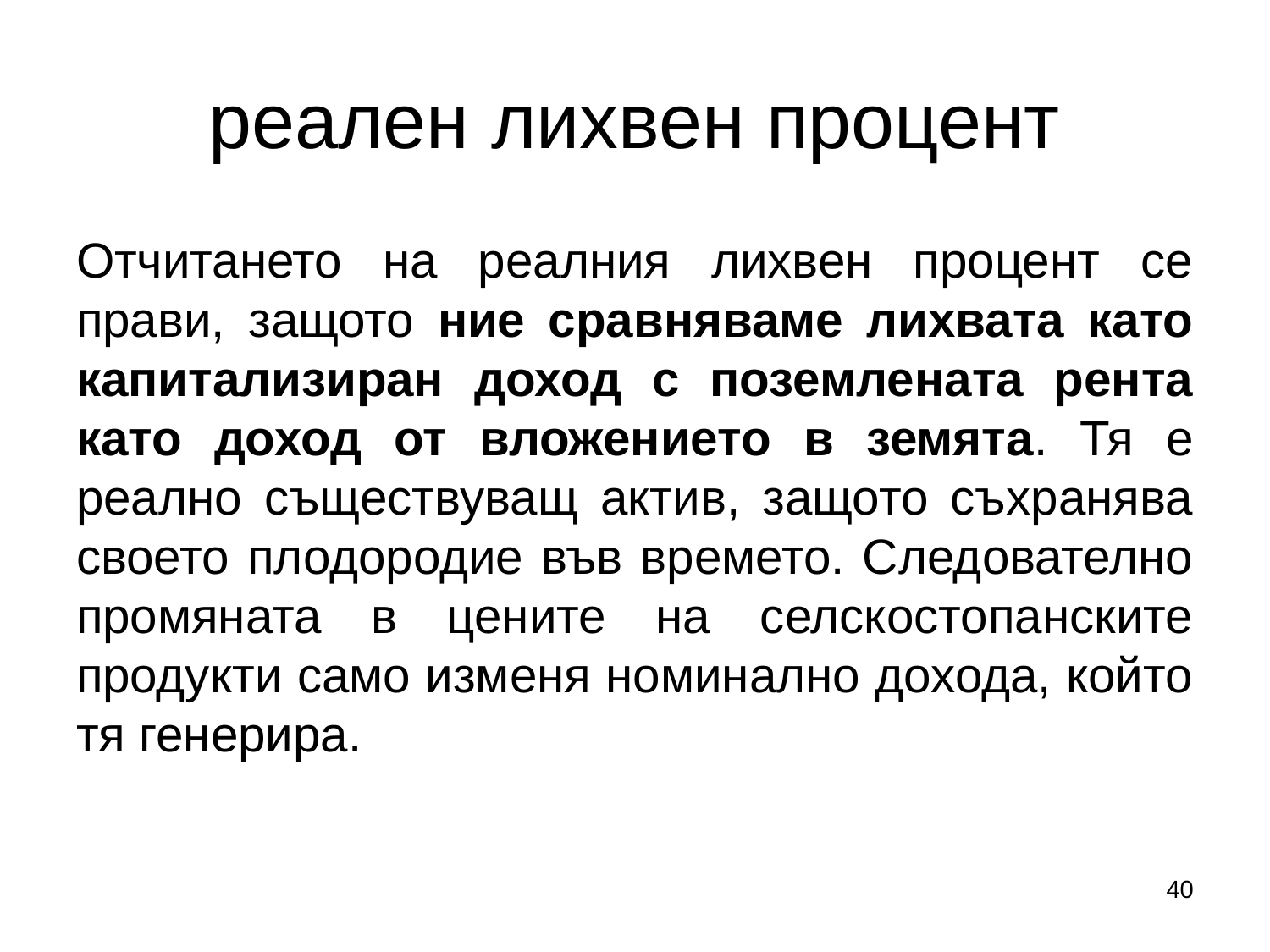

# реален лихвен процент
Отчитането на реалния лихвен процент се прави, защото ние сравняваме лихвата като капитализиран доход с поземлената рента като доход от вложението в земята. Тя е реално съществуващ актив, защото съхранява своето плодородие във времето. Следователно промяната в цените на селскостопанските продукти само изменя номинално дохода, който тя генерира.
40